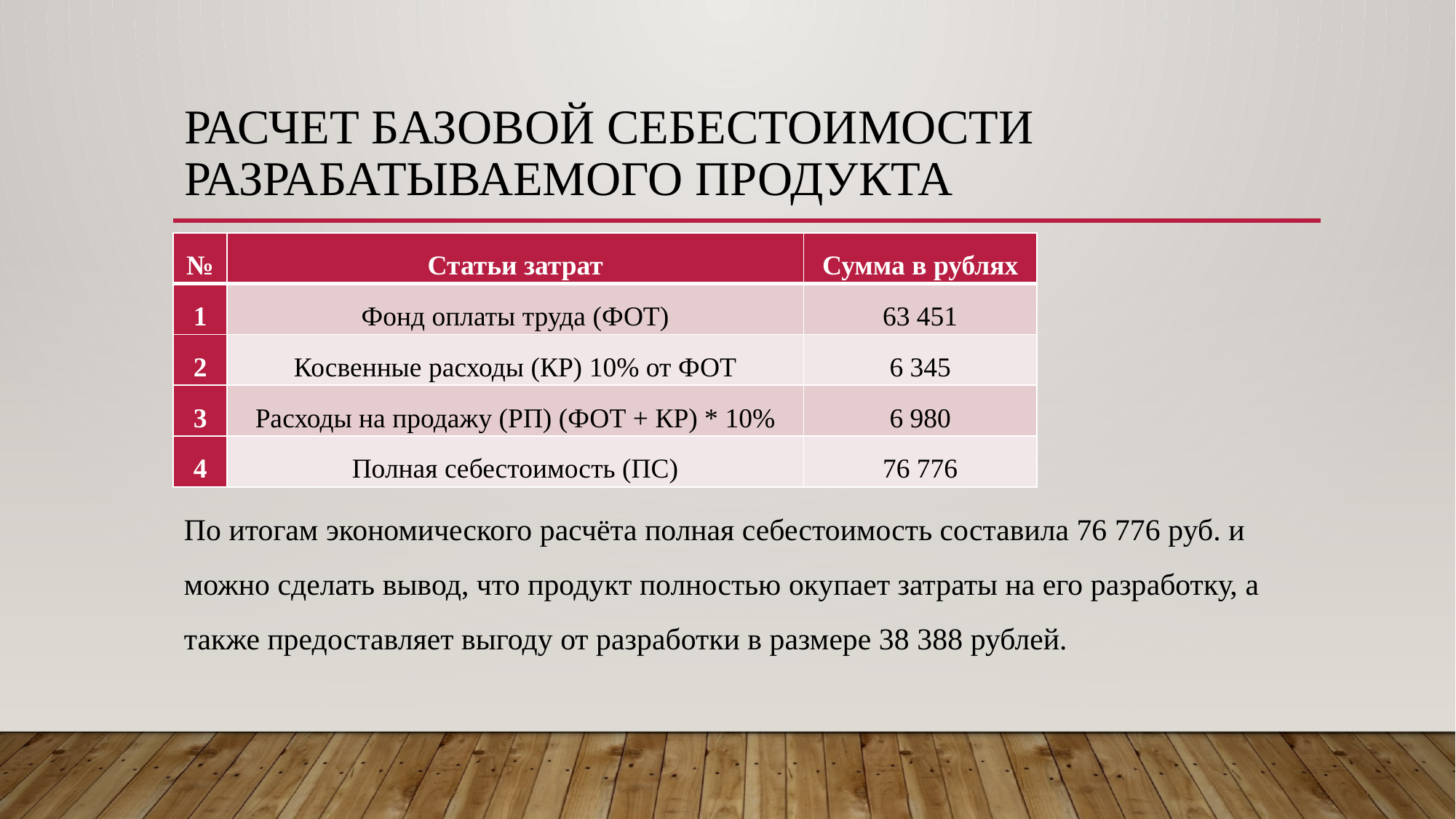

# Расчет базовой себестоимости разрабатываемого продукта
| № | Статьи затрат | Сумма в рублях |
| --- | --- | --- |
| 1 | Фонд оплаты труда (ФОТ) | 63 451 |
| 2 | Косвенные расходы (КР) 10% от ФОТ | 6 345 |
| 3 | Расходы на продажу (РП) (ФОТ + КР) \* 10% | 6 980 |
| 4 | Полная себестоимость (ПС) | 76 776 |
По итогам экономического расчёта полная себестоимость составила 76 776 руб. и можно сделать вывод, что продукт полностью окупает затраты на его разработку, а также предоставляет выгоду от разработки в размере 38 388 рублей.